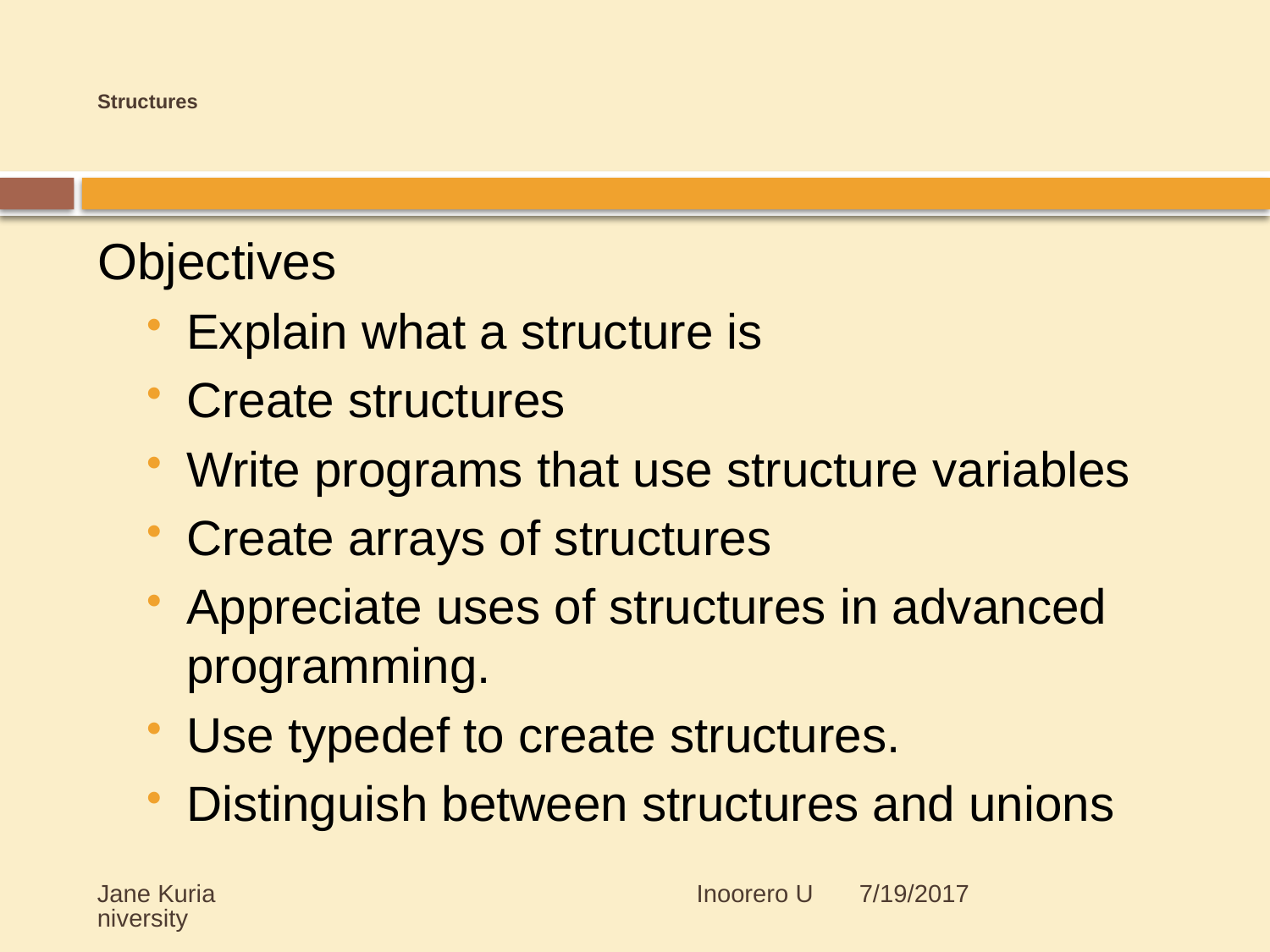

# Structures
1
Objectives
Explain what a structure is
Create structures
Write programs that use structure variables
Create arrays of structures
Appreciate uses of structures in advanced programming.
Use typedef to create structures.
Distinguish between structures and unions

Jane Kuria                                                                     Inoorero University
7/19/2017